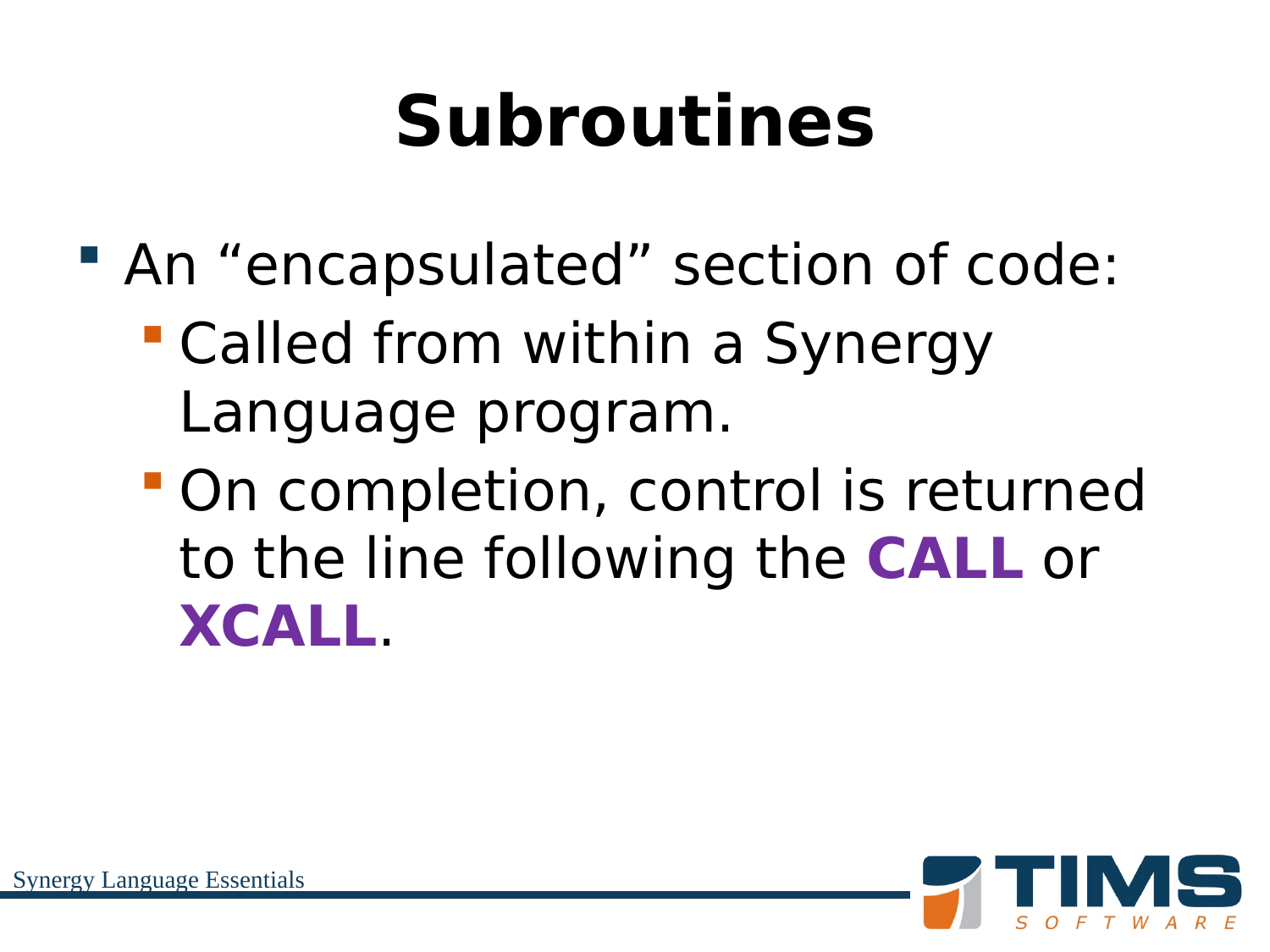

# Subroutines
An “encapsulated” section of code:
Called from within a Synergy Language program.
On completion, control is returned to the line following the CALL or XCALL.
Synergy Language Essentials